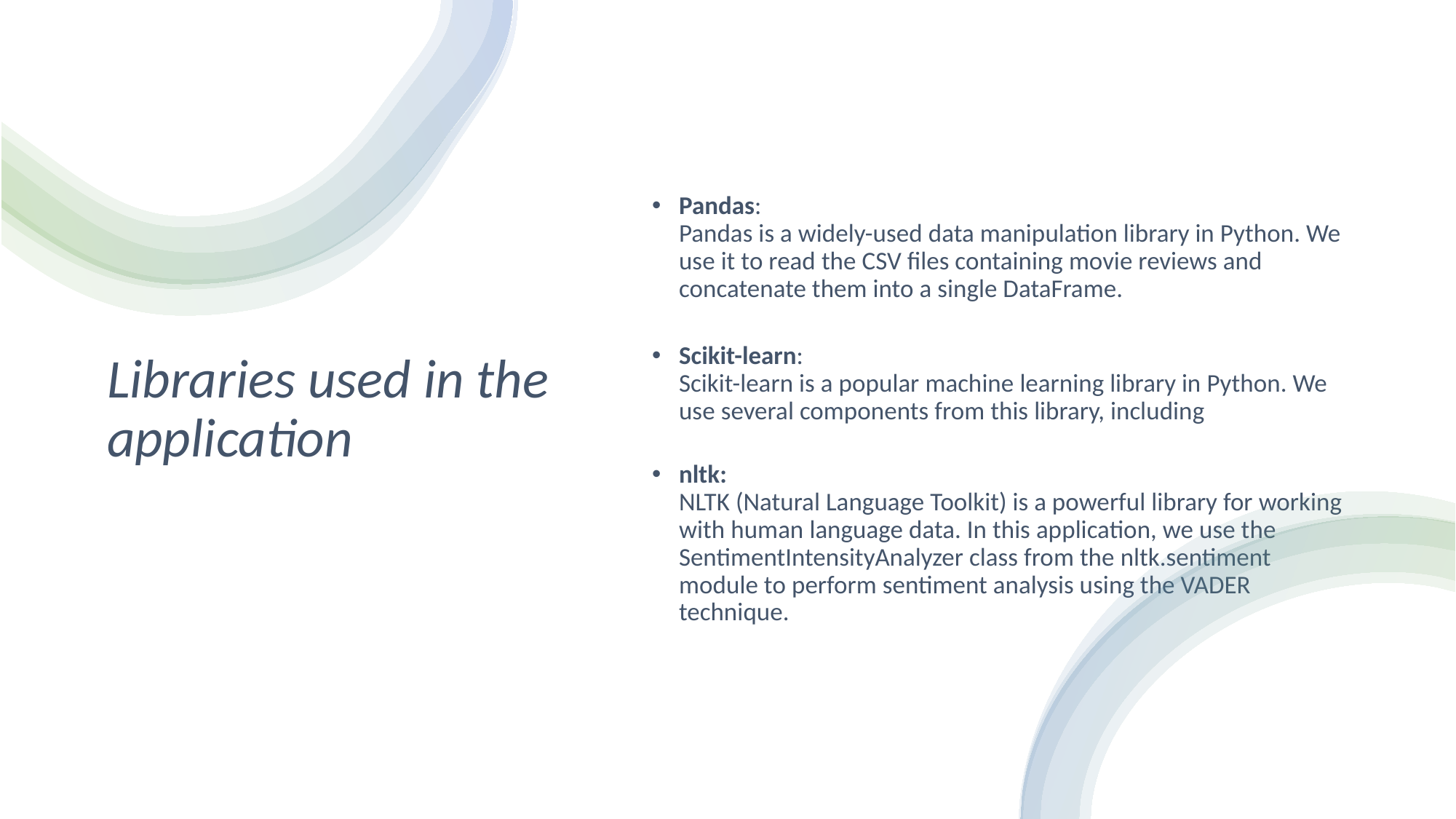

# Libraries used in the application
Pandas:
Pandas is a widely-used data manipulation library in Python. We use it to read the CSV files containing movie reviews and concatenate them into a single DataFrame.
Scikit-learn:
Scikit-learn is a popular machine learning library in Python. We use several components from this library, including
nltk:
NLTK (Natural Language Toolkit) is a powerful library for working with human language data. In this application, we use the SentimentIntensityAnalyzer class from the nltk.sentiment module to perform sentiment analysis using the VADER technique.